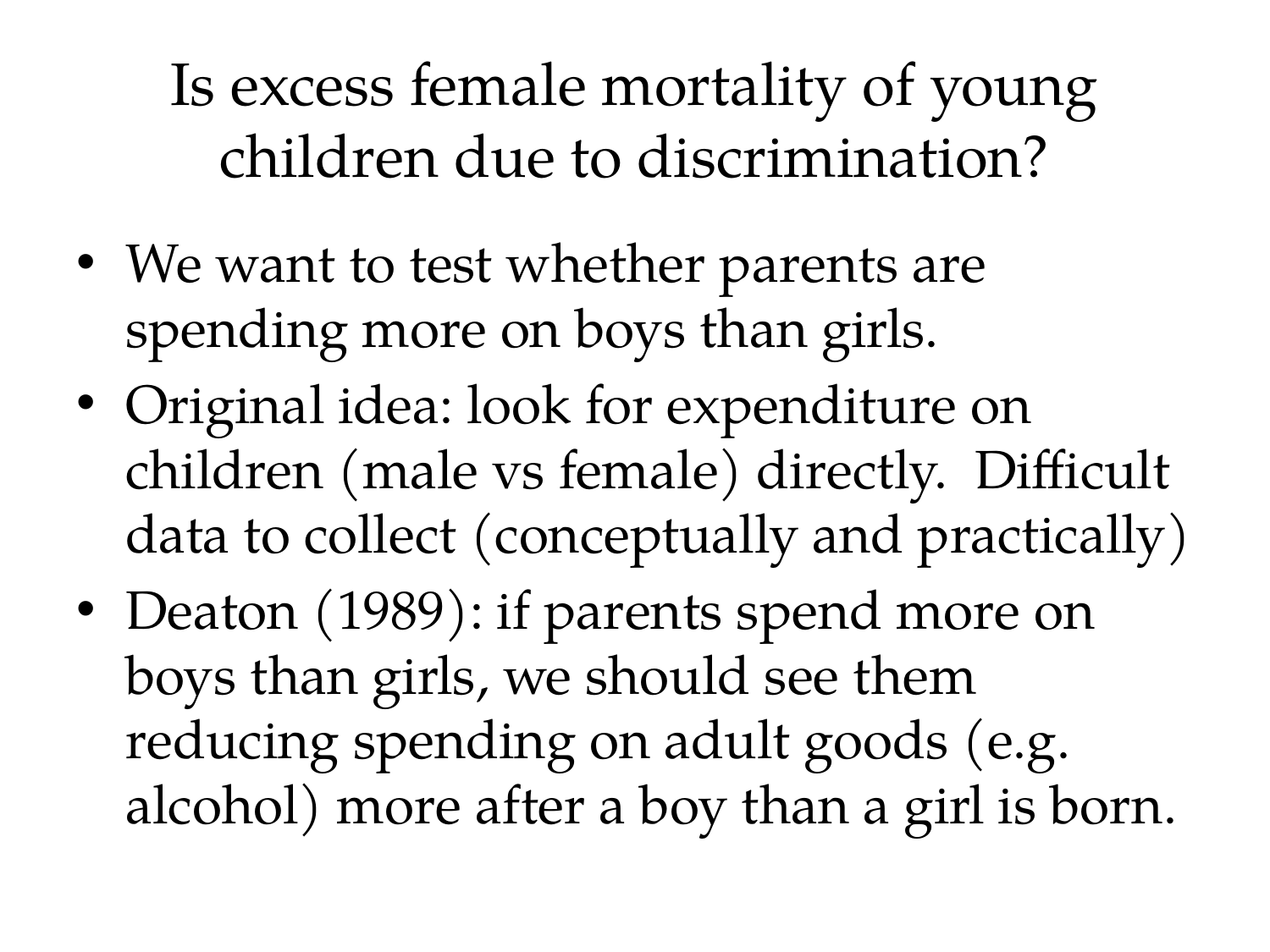

# Is excess female mortality of young children due to discrimination?
We want to test whether parents are spending more on boys than girls.
Original idea: look for expenditure on children (male vs female) directly.  Difficult data to collect (conceptually and practically)
Deaton (1989): if parents spend more on boys than girls, we should see them reducing spending on adult goods (e.g. alcohol) more after a boy than a girl is born.